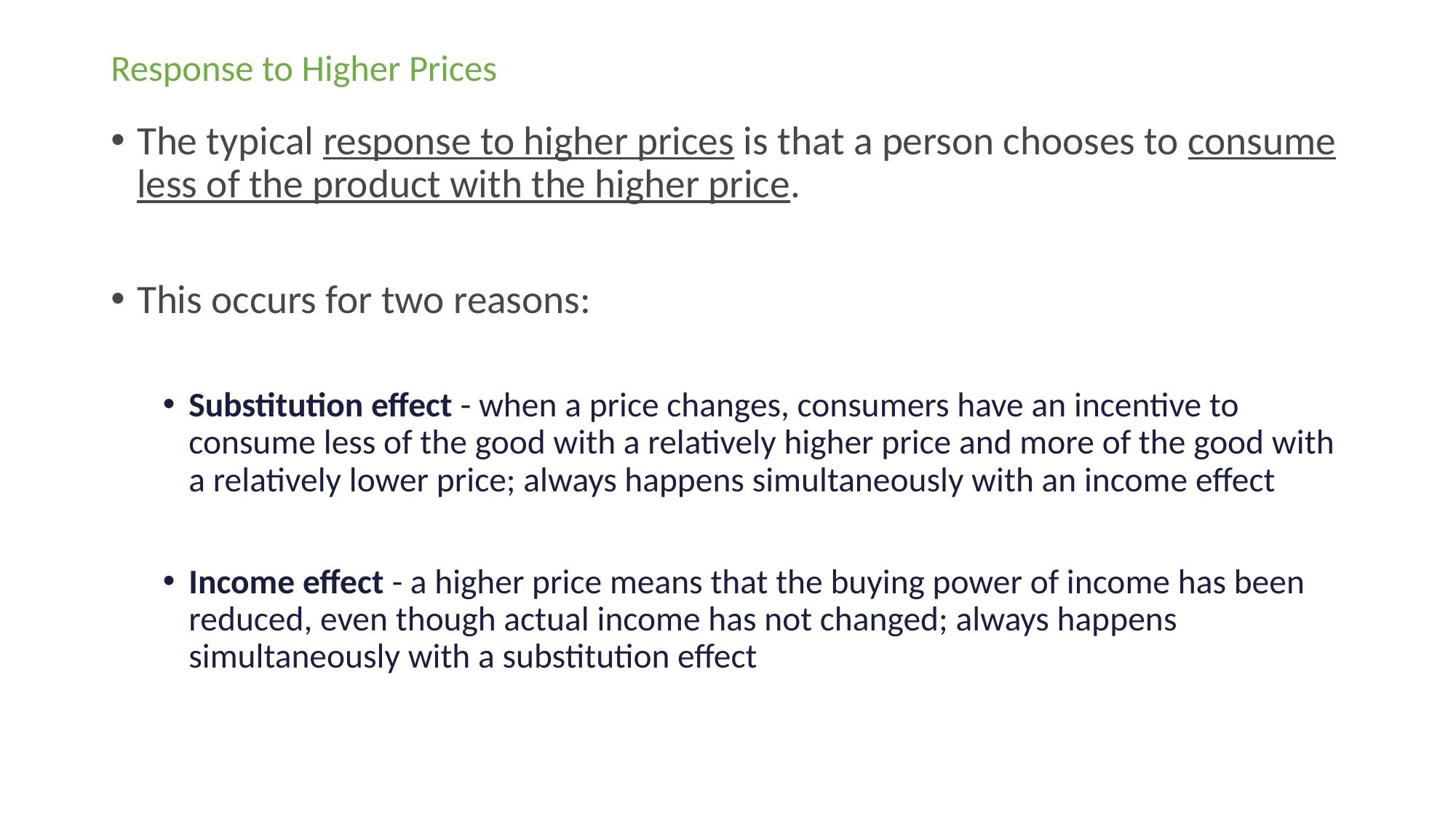

# Response to Higher Prices
The typical response to higher prices is that a person chooses to consume less of the product with the higher price.

This occurs for two reasons:

Substitution effect - when a price changes, consumers have an incentive to consume less of the good with a relatively higher price and more of the good with a relatively lower price; always happens simultaneously with an income effect

Income effect - a higher price means that the buying power of income has been reduced, even though actual income has not changed; always happens simultaneously with a substitution effect